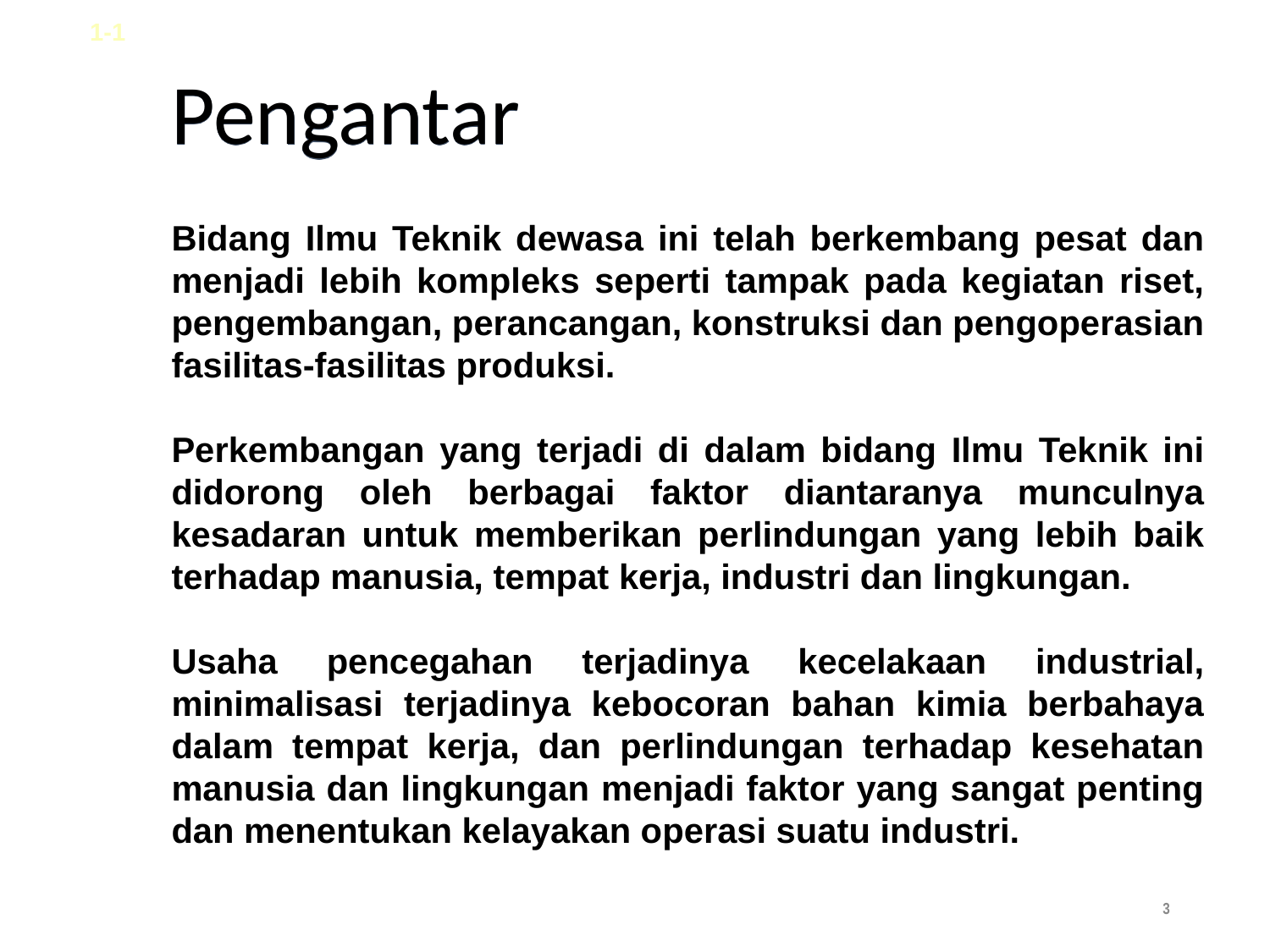

1-1
# Pengantar
Bidang Ilmu Teknik dewasa ini telah berkembang pesat dan menjadi lebih kompleks seperti tampak pada kegiatan riset, pengembangan, perancangan, konstruksi dan pengoperasian fasilitas-fasilitas produksi.

Perkembangan yang terjadi di dalam bidang Ilmu Teknik ini didorong oleh berbagai faktor diantaranya munculnya kesadaran untuk memberikan perlindungan yang lebih baik terhadap manusia, tempat kerja, industri dan lingkungan.

Usaha pencegahan terjadinya kecelakaan industrial, minimalisasi terjadinya kebocoran bahan kimia berbahaya dalam tempat kerja, dan perlindungan terhadap kesehatan manusia dan lingkungan menjadi faktor yang sangat penting dan menentukan kelayakan operasi suatu industri.
3